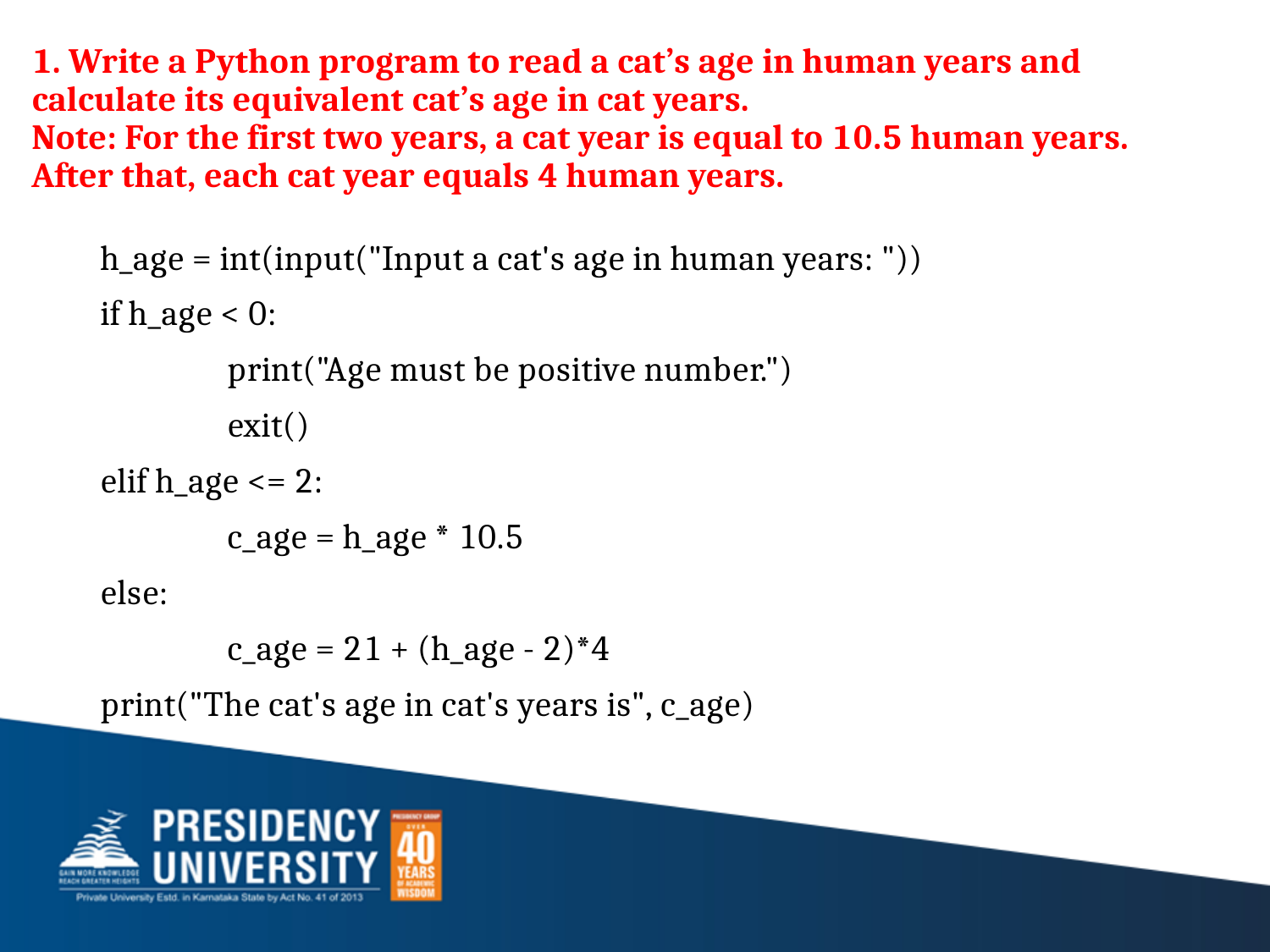

# 1. Write a Python program to read a cat’s age in human years and calculate its equivalent cat’s age in cat years. Note: For the first two years, a cat year is equal to 10.5 human years. After that, each cat year equals 4 human years.
h_age = int(input("Input a cat's age in human years: "))
if h_age < 0:
	print("Age must be positive number.")
	exit()
elif h_age <= 2:
	c_age = h_age * 10.5
else:
	c_age = 21 + (h_age - 2)*4
print("The cat's age in cat's years is", c_age)